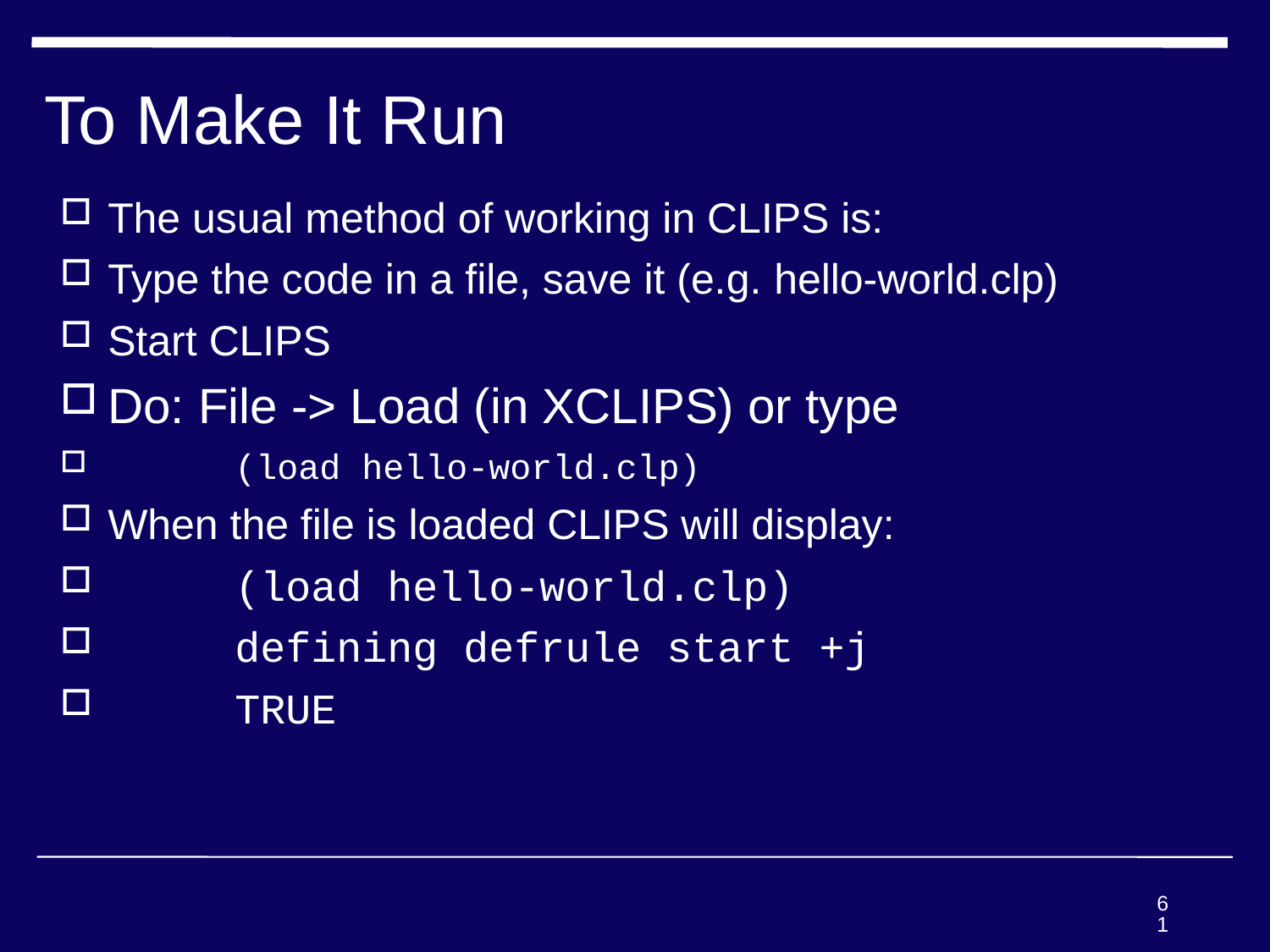

# To Make It Run
The usual method of working in CLIPS is:
Type the code in a file, save it (e.g. hello-world.clp)
Start CLIPS
Do: File -> Load (in XCLIPS) or type
	(load hello-world.clp)
When the file is loaded CLIPS will display:
	(load hello-world.clp)
	defining defrule start +j
	TRUE

61